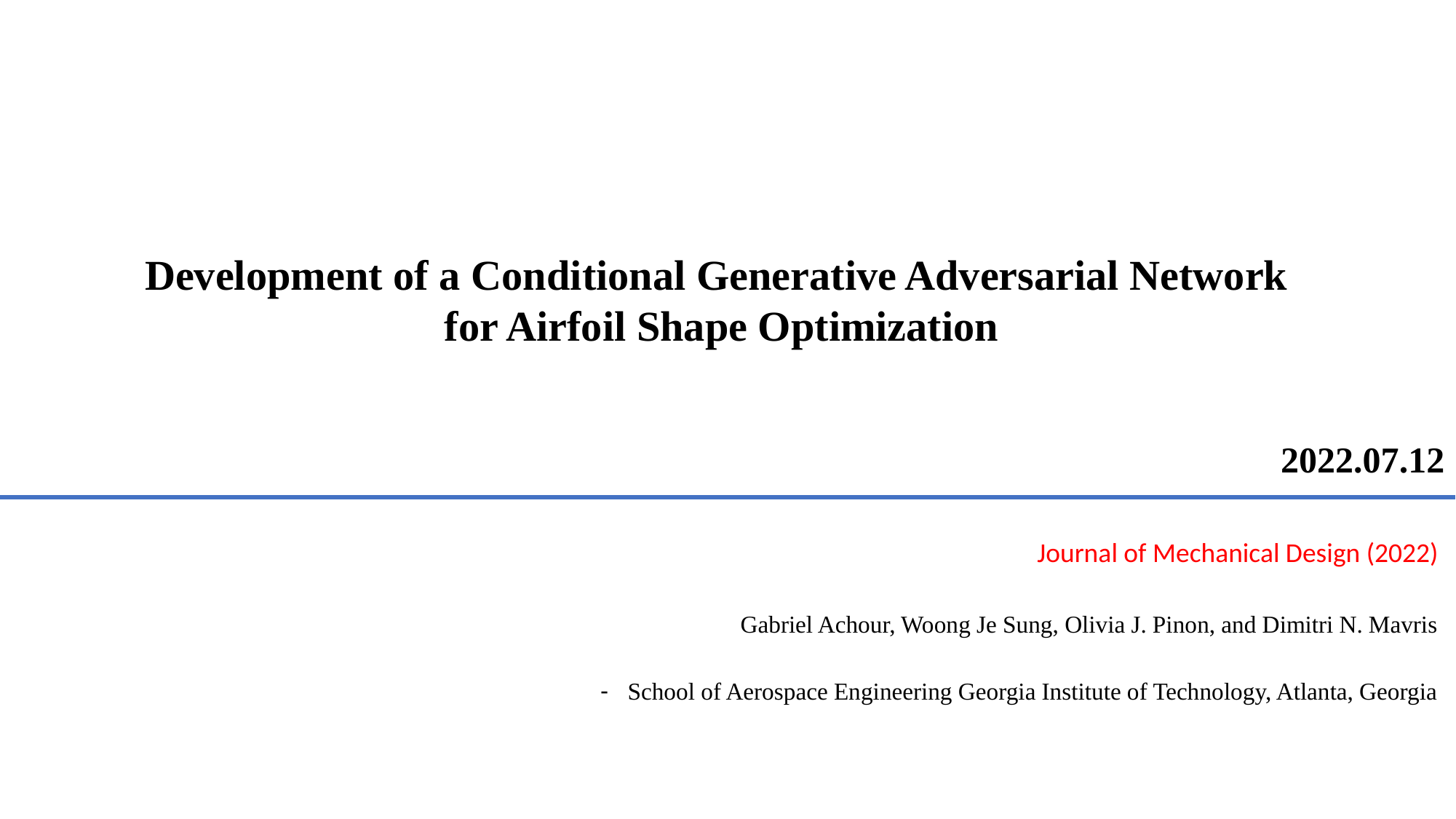

Development of a Conditional Generative Adversarial Network
for Airfoil Shape Optimization
2022.07.12

Journal of Mechanical Design (2022)
Gabriel Achour, Woong Je Sung, Olivia J. Pinon, and Dimitri N. Mavris

School of Aerospace Engineering Georgia Institute of Technology, Atlanta, Georgia